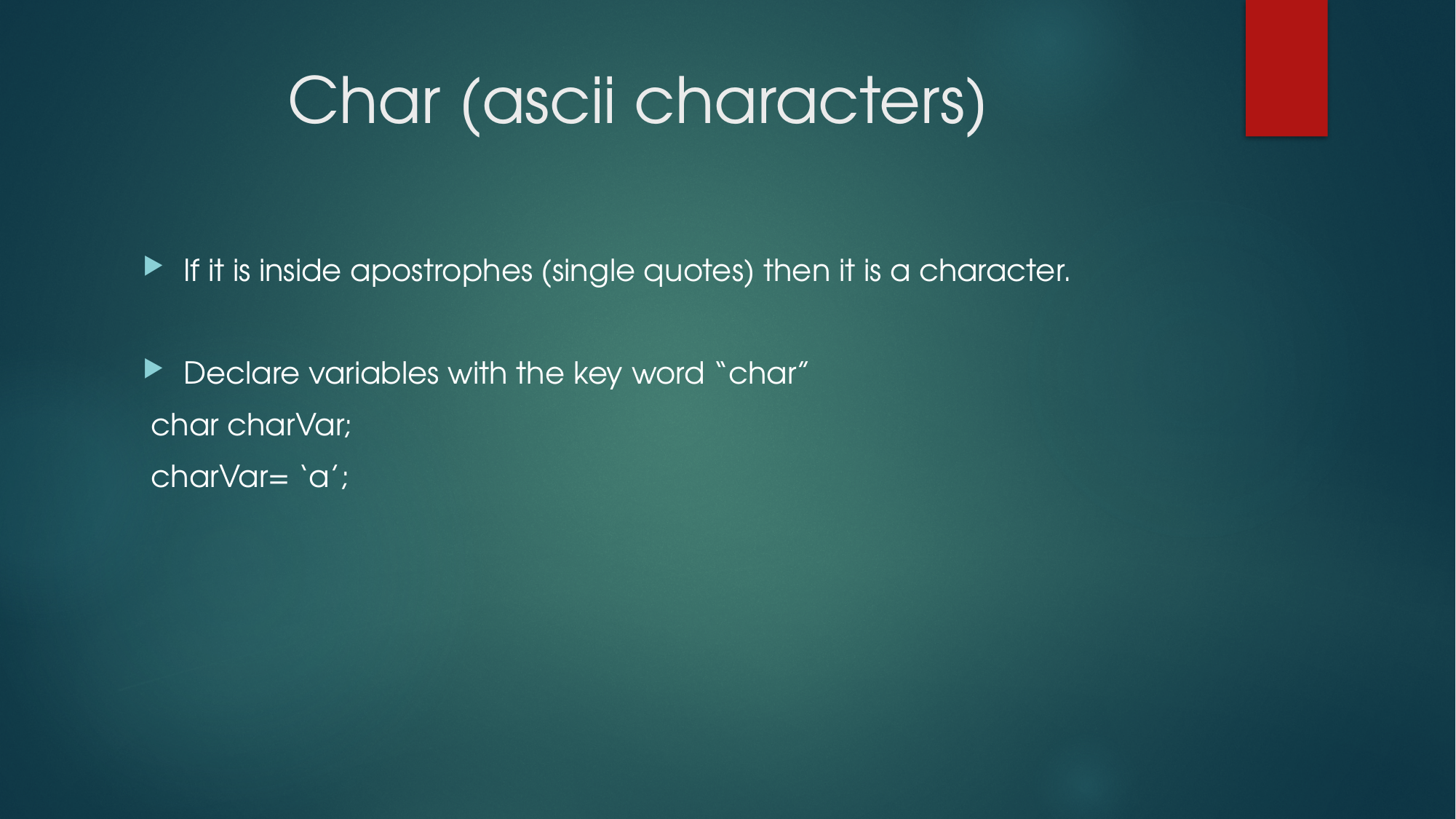

# Char (ascii characters)
If it is inside apostrophes (single quotes) then it is a character.

Declare variables with the key word “char”
 char charVar;
 charVar= ‘a’;